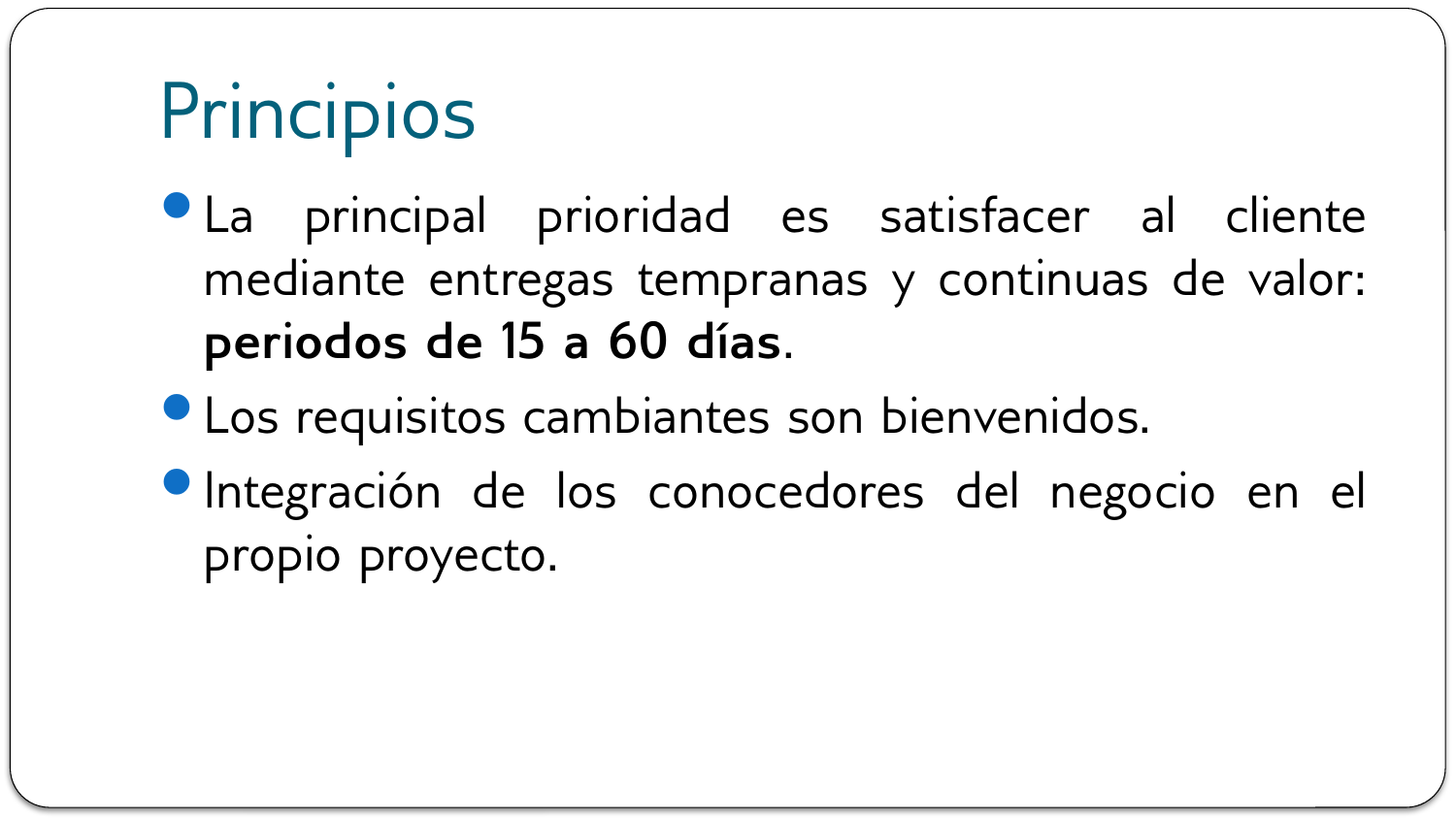

# Principios
La principal prioridad es satisfacer al cliente mediante entregas tempranas y continuas de valor: periodos de 15 a 60 días.
Los requisitos cambiantes son bienvenidos.
Integración de los conocedores del negocio en el propio proyecto.